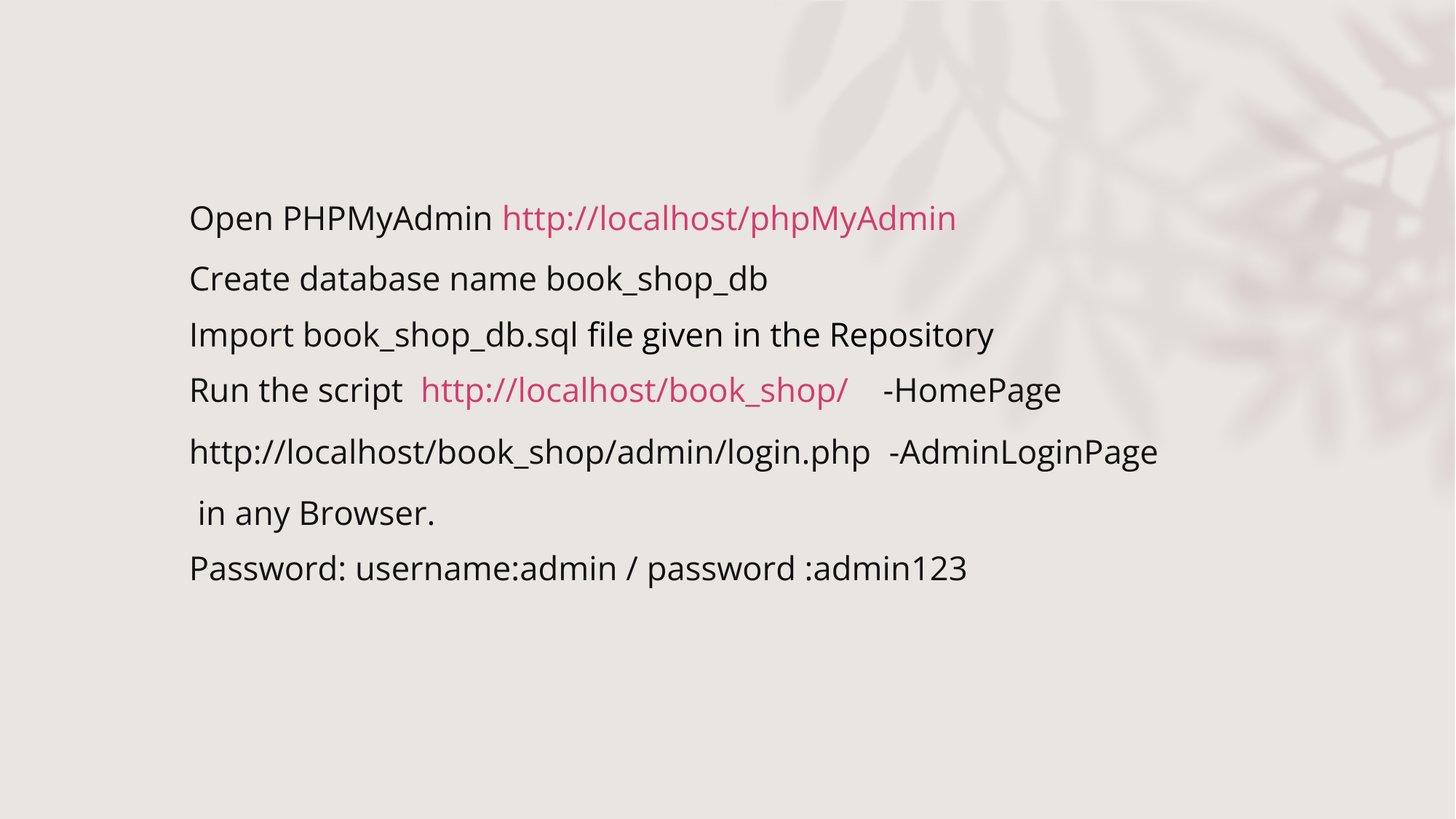

Open PHPMyAdmin http://localhost/phpMyAdmin
Create database name book_shop_db
Import book_shop_db.sql file given in the Repository
Run the script  http://localhost/book_shop/    -HomePage
http://localhost/book_shop/admin/login.php  -AdminLoginPage
 in any Browser.
Password: username:admin / password :admin123